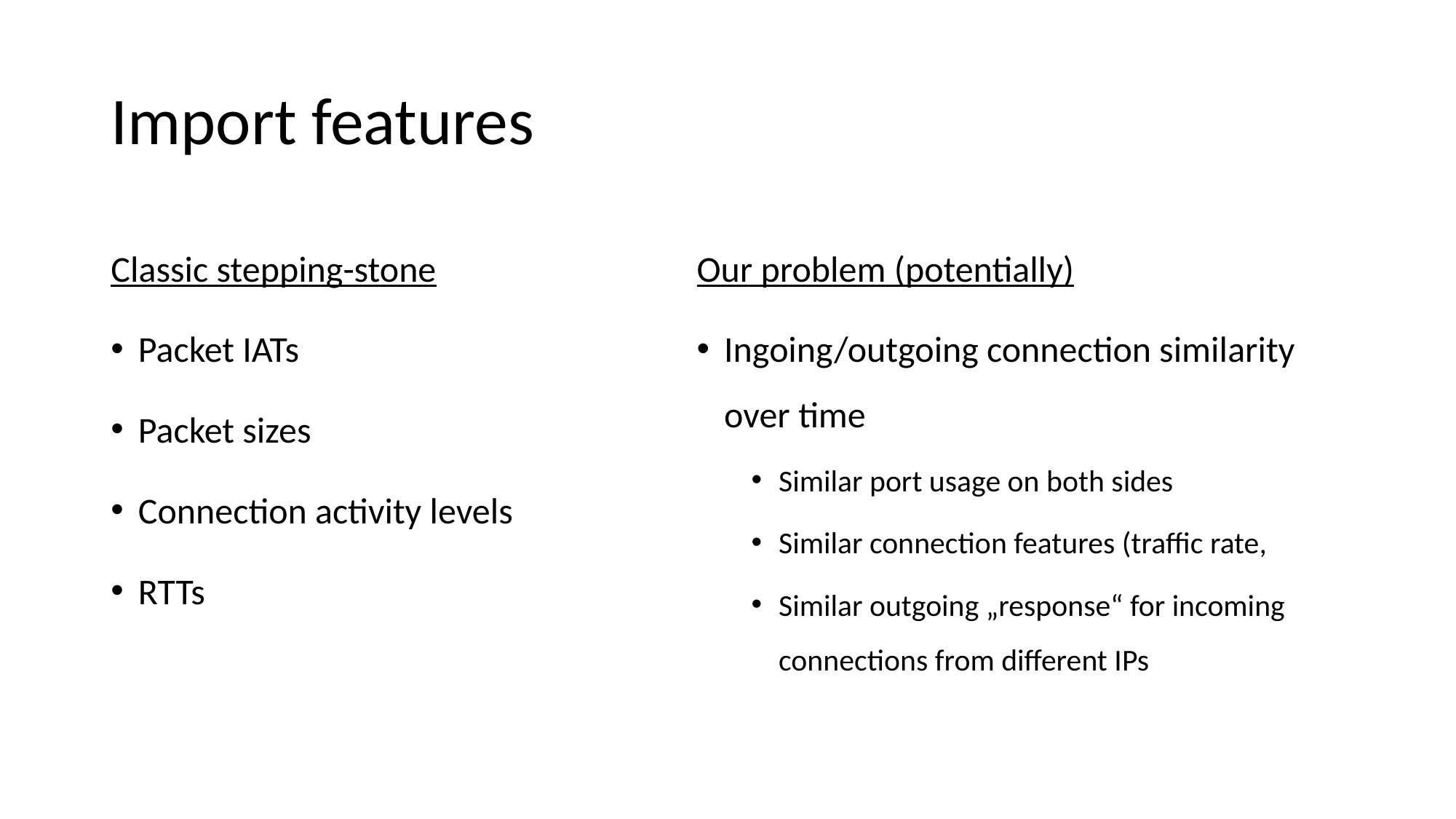

# Import features
Classic stepping-stone
Packet IATs
Packet sizes
Connection activity levels
RTTs
Our problem (potentially)
Ingoing/outgoing connection similarity over time
Similar port usage on both sides
Similar connection features (traffic rate,
Similar outgoing „response“ for incoming connections from different IPs